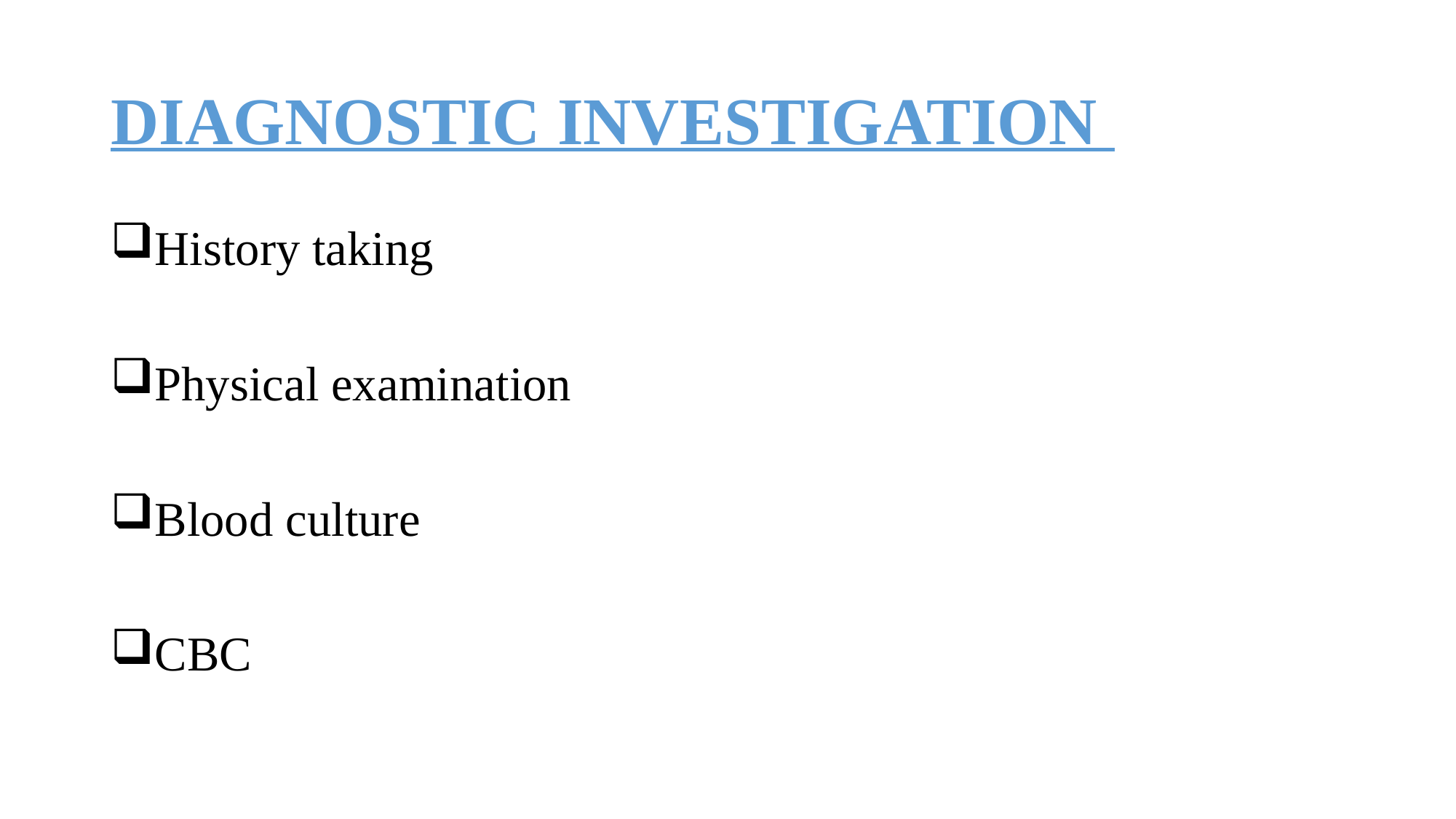

# DIAGNOSTIC INVESTIGATION
History taking

Physical examination

Blood culture

CBC